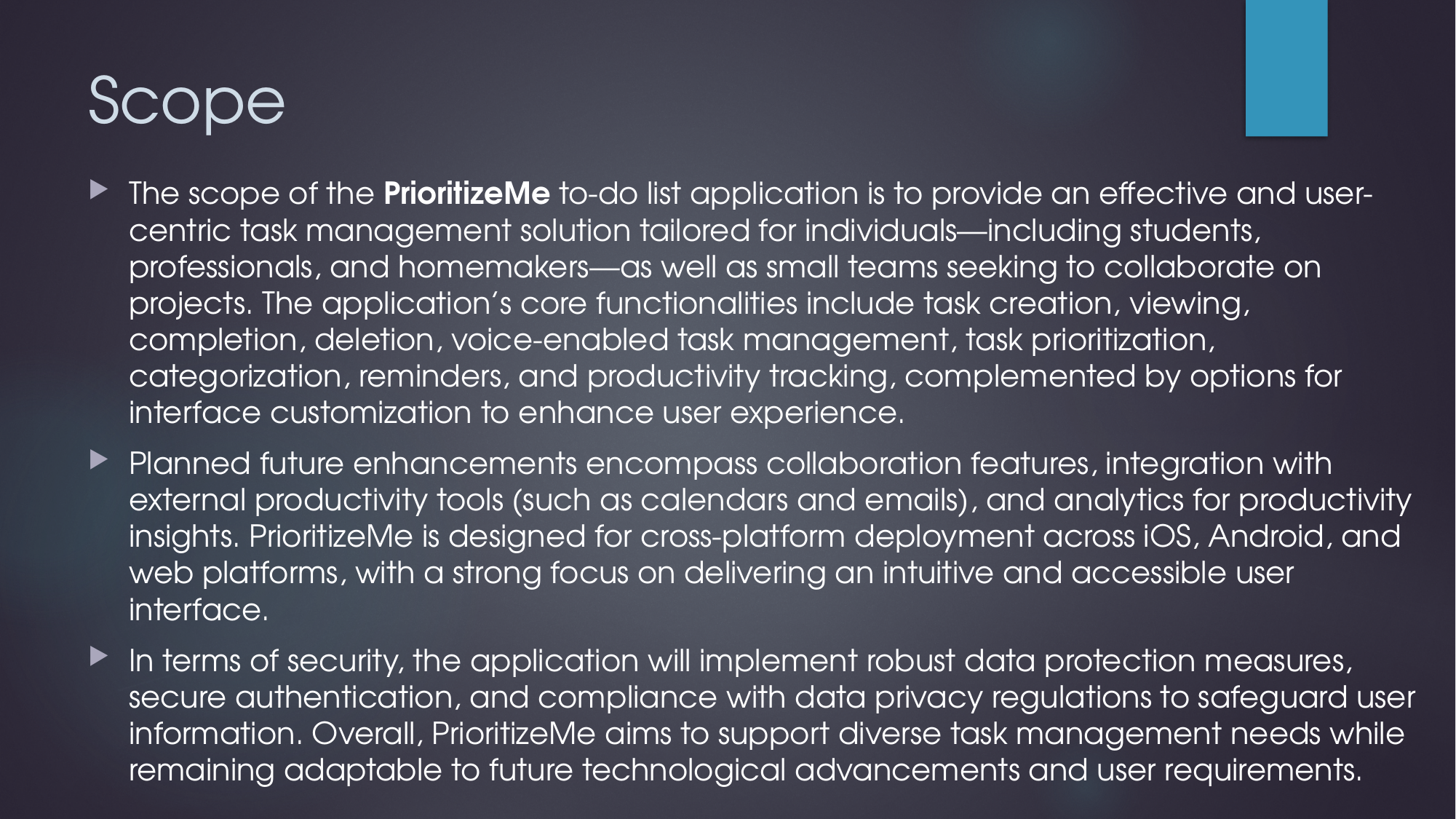

# Scope
The scope of the PrioritizeMe to-do list application is to provide an effective and user-centric task management solution tailored for individuals—including students, professionals, and homemakers—as well as small teams seeking to collaborate on projects. The application’s core functionalities include task creation, viewing, completion, deletion, voice-enabled task management, task prioritization, categorization, reminders, and productivity tracking, complemented by options for interface customization to enhance user experience.
Planned future enhancements encompass collaboration features, integration with external productivity tools (such as calendars and emails), and analytics for productivity insights. PrioritizeMe is designed for cross-platform deployment across iOS, Android, and web platforms, with a strong focus on delivering an intuitive and accessible user interface.
In terms of security, the application will implement robust data protection measures, secure authentication, and compliance with data privacy regulations to safeguard user information. Overall, PrioritizeMe aims to support diverse task management needs while remaining adaptable to future technological advancements and user requirements.